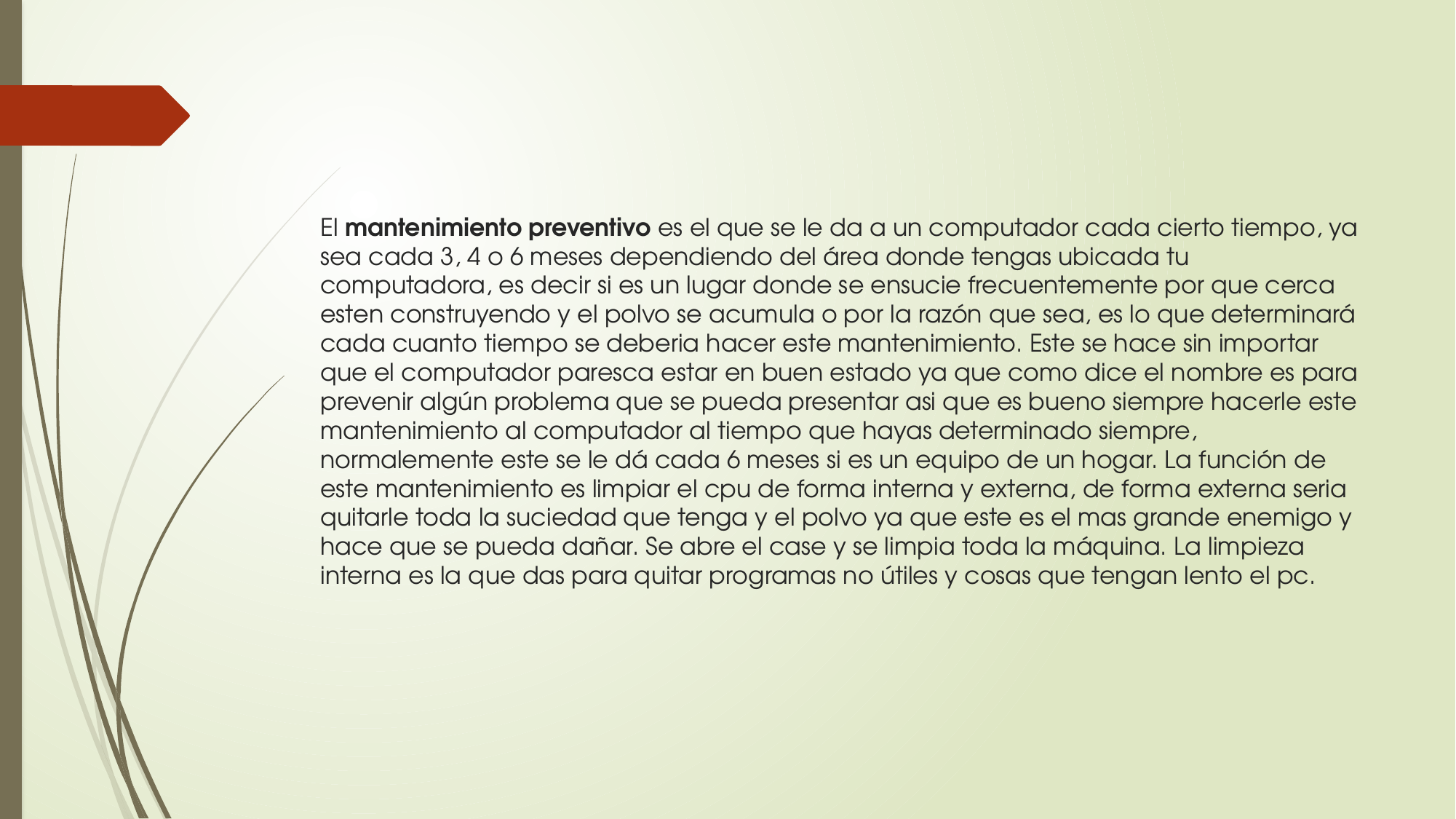

# El mantenimiento preventivo es el que se le da a un computador cada cierto tiempo, ya sea cada 3, 4 o 6 meses dependiendo del área donde tengas ubicada tu computadora, es decir si es un lugar donde se ensucie frecuentemente por que cerca esten construyendo y el polvo se acumula o por la razón que sea, es lo que determinará cada cuanto tiempo se deberia hacer este mantenimiento. Este se hace sin importar que el computador paresca estar en buen estado ya que como dice el nombre es para prevenir algún problema que se pueda presentar asi que es bueno siempre hacerle este mantenimiento al computador al tiempo que hayas determinado siempre, normalemente este se le dá cada 6 meses si es un equipo de un hogar. La función de este mantenimiento es limpiar el cpu de forma interna y externa, de forma externa seria quitarle toda la suciedad que tenga y el polvo ya que este es el mas grande enemigo y hace que se pueda dañar. Se abre el case y se limpia toda la máquina. La limpieza interna es la que das para quitar programas no útiles y cosas que tengan lento el pc.